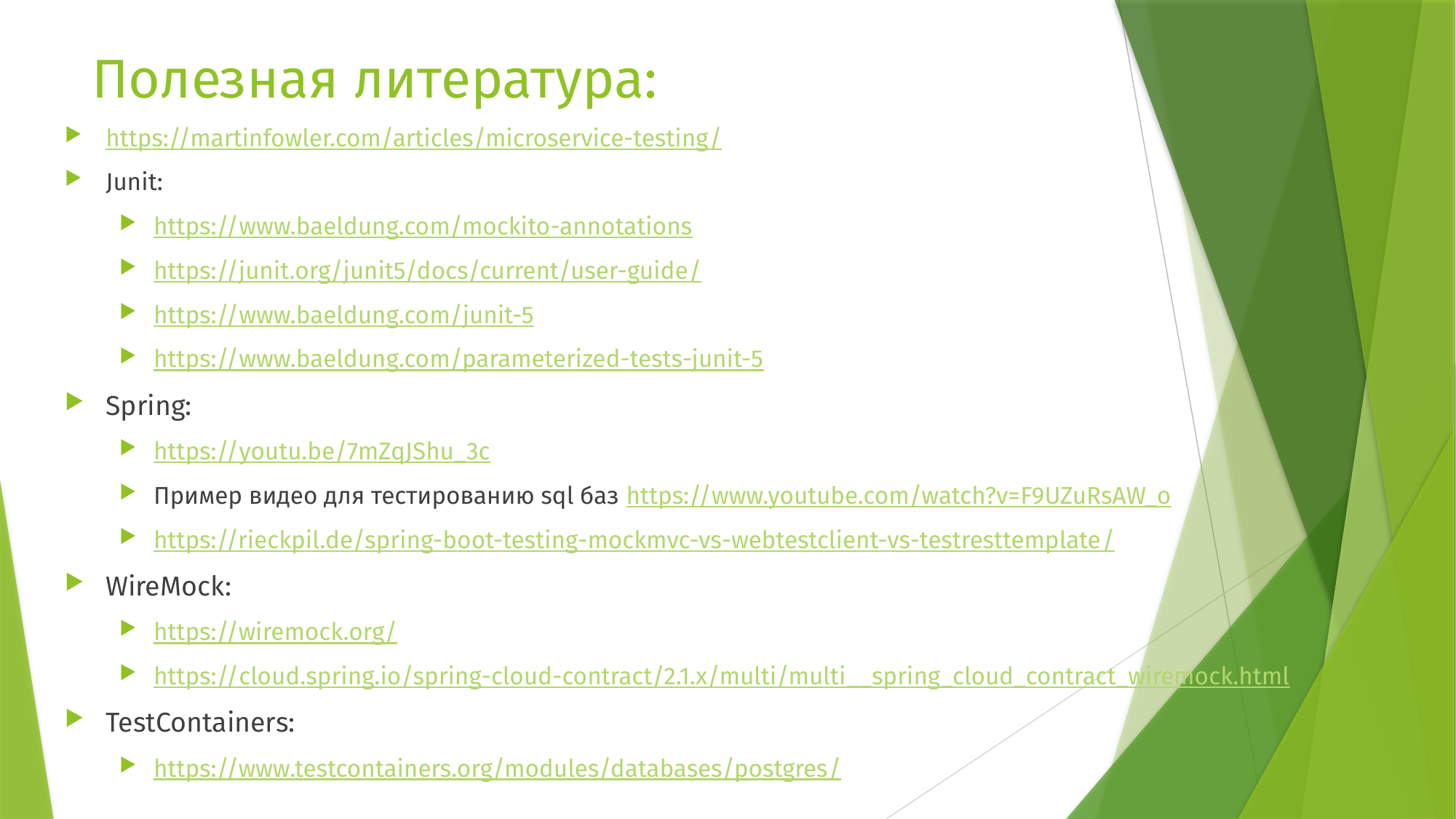

# Полезная литература:
https://martinfowler.com/articles/microservice-testing/
Junit:
https://www.baeldung.com/mockito-annotations
https://junit.org/junit5/docs/current/user-guide/
https://www.baeldung.com/junit-5
https://www.baeldung.com/parameterized-tests-junit-5
Spring:
https://youtu.be/7mZqJShu_3c
Пример видео для тестированию sql баз https://www.youtube.com/watch?v=F9UZuRsAW_o
https://rieckpil.de/spring-boot-testing-mockmvc-vs-webtestclient-vs-testresttemplate/
WireMock:
https://wiremock.org/
https://cloud.spring.io/spring-cloud-contract/2.1.x/multi/multi__spring_cloud_contract_wiremock.html
TestContainers:
https://www.testcontainers.org/modules/databases/postgres/